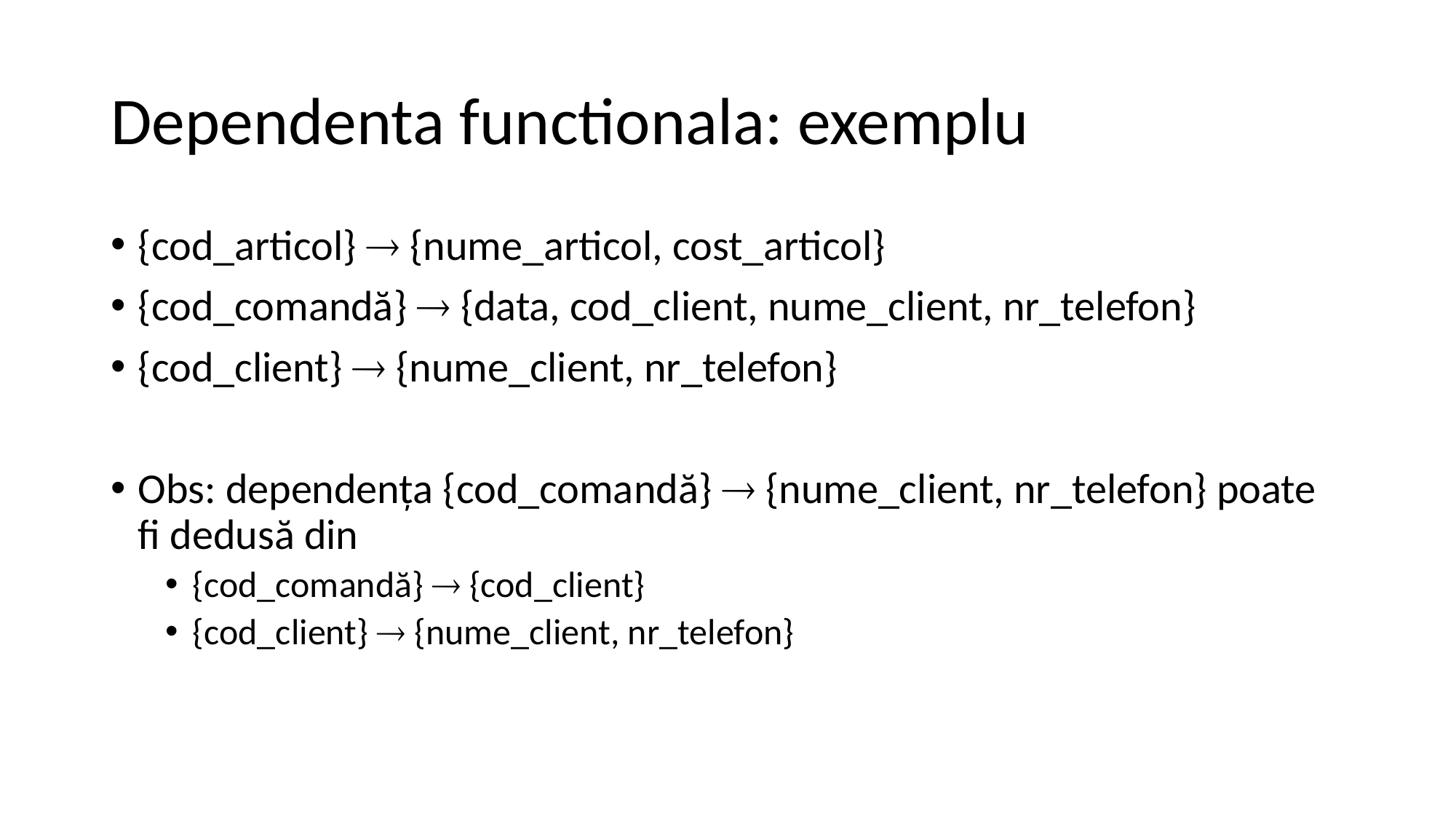

# Dependenta functionala: exemplu
{cod_articol} → {nume_articol, cost_articol}
{cod_comandă} → {data, cod_client, nume_client, nr_telefon}
{cod_client} → {nume_client, nr_telefon}

Obs: dependenţa {cod_comandă} → {nume_client, nr_telefon} poate fi dedusă din
{cod_comandă} → {cod_client}
{cod_client} → {nume_client, nr_telefon}